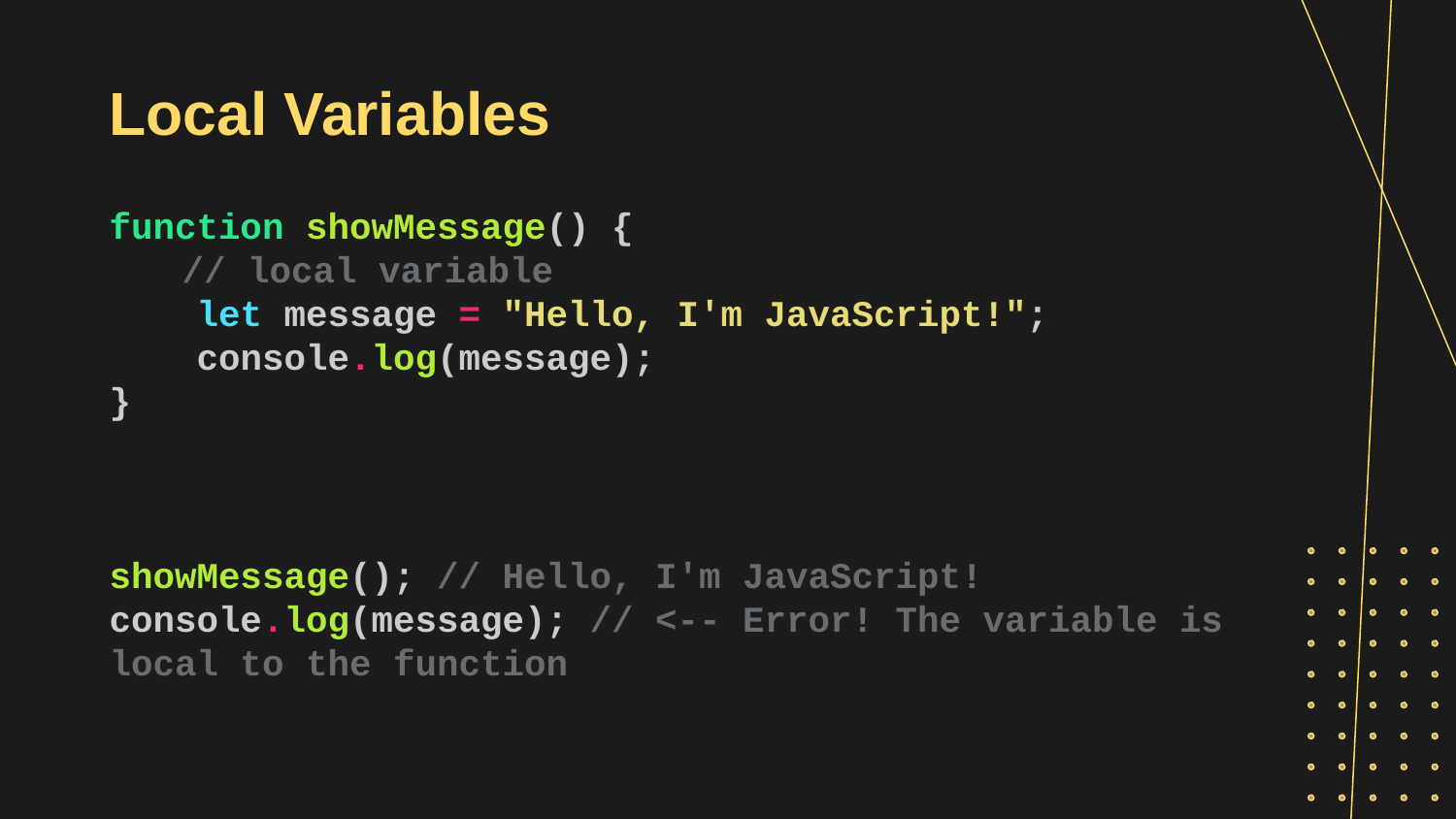

# Local Variables
function showMessage() {
// local variable
    let message = "Hello, I'm JavaScript!";
    console.log(message);
}

showMessage(); // Hello, I'm JavaScript!
console.log(message); // <-- Error! The variable is local to the function